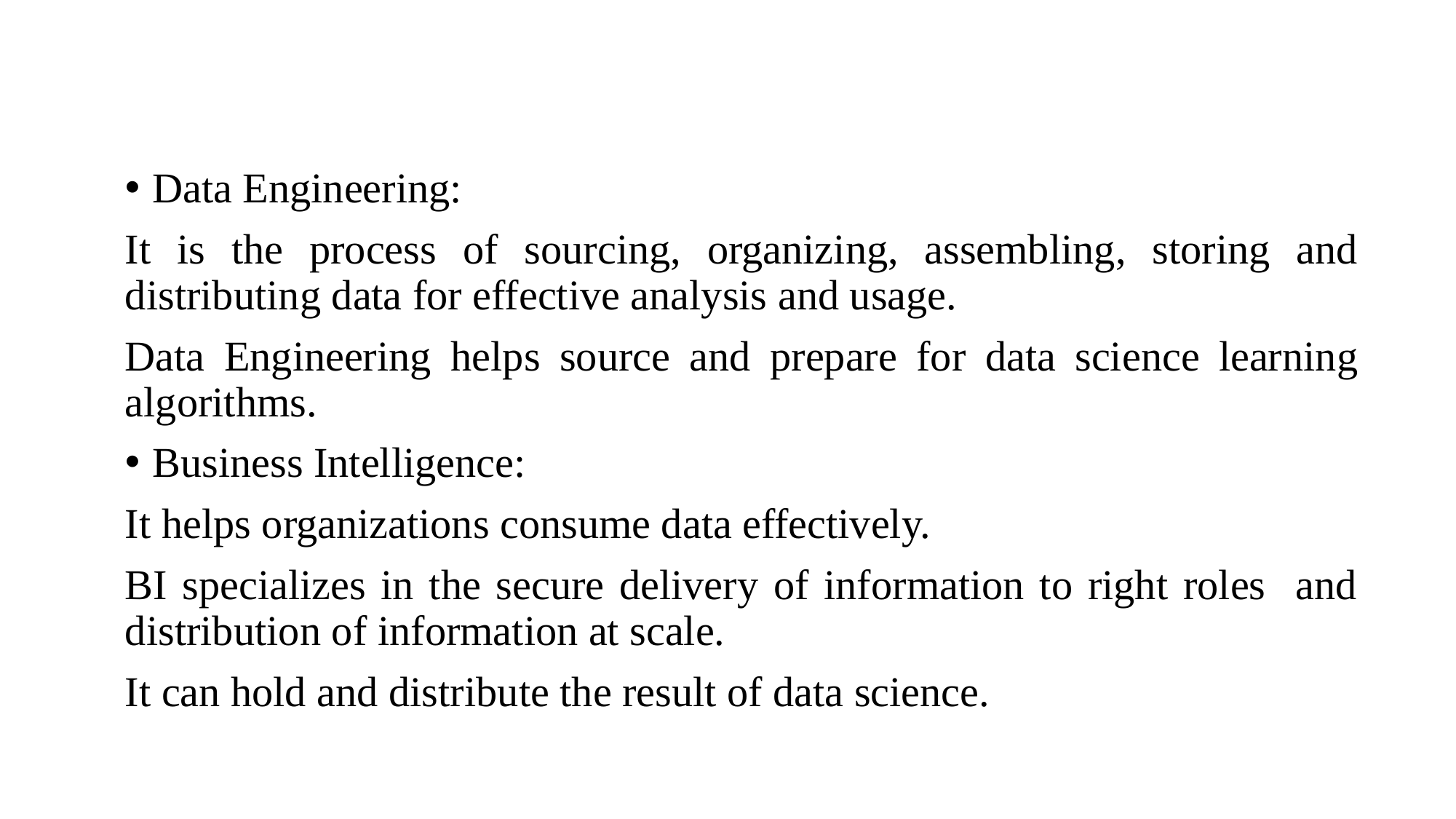

#
Data Engineering:
It is the process of sourcing, organizing, assembling, storing and distributing data for effective analysis and usage.
Data Engineering helps source and prepare for data science learning algorithms.
Business Intelligence:
It helps organizations consume data effectively.
BI specializes in the secure delivery of information to right roles  and distribution of information at scale.
It can hold and distribute the result of data science.